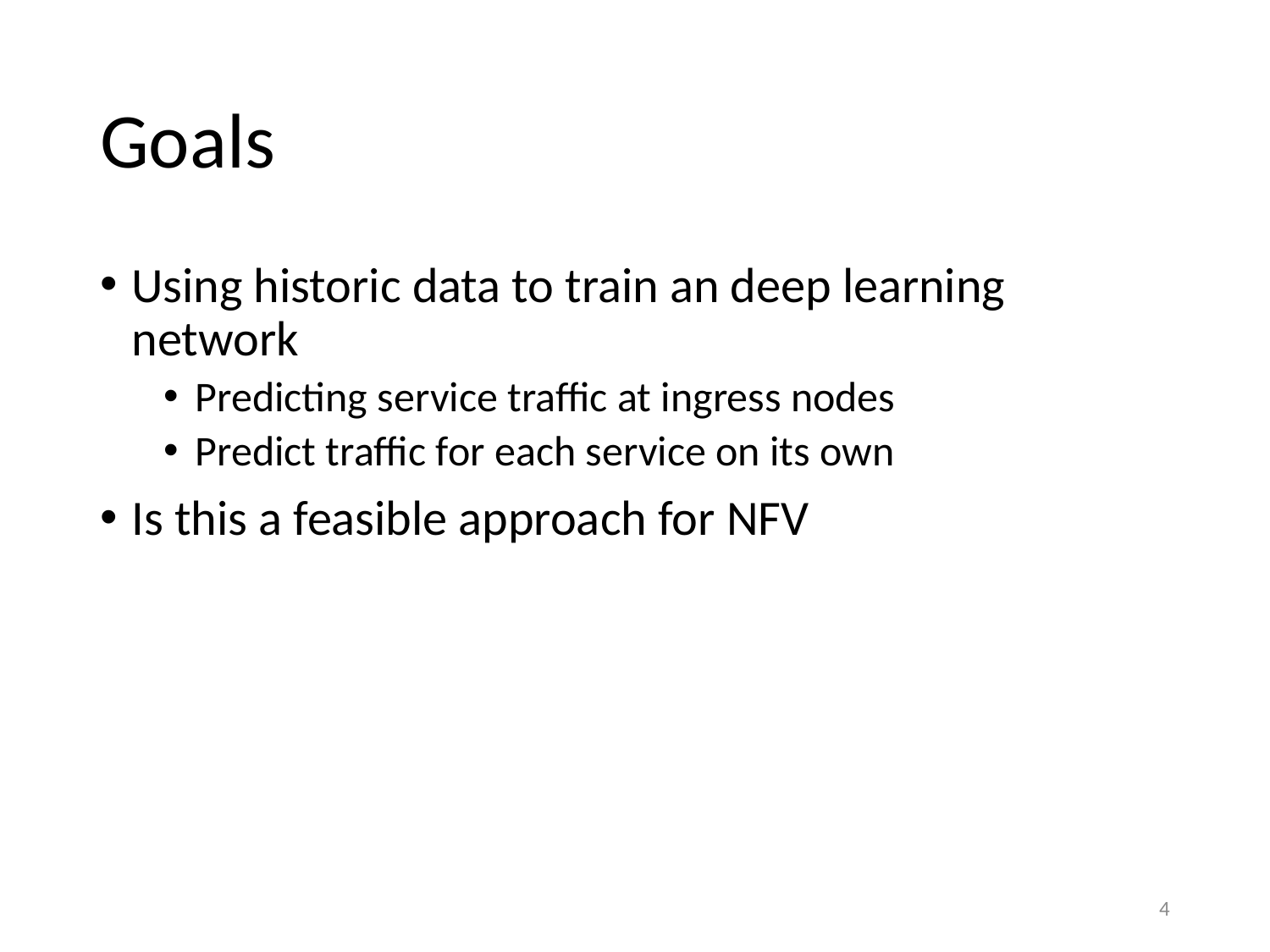

# Goals
Using historic data to train an deep learning network
Predicting service traffic at ingress nodes
Predict traffic for each service on its own
Is this a feasible approach for NFV
4